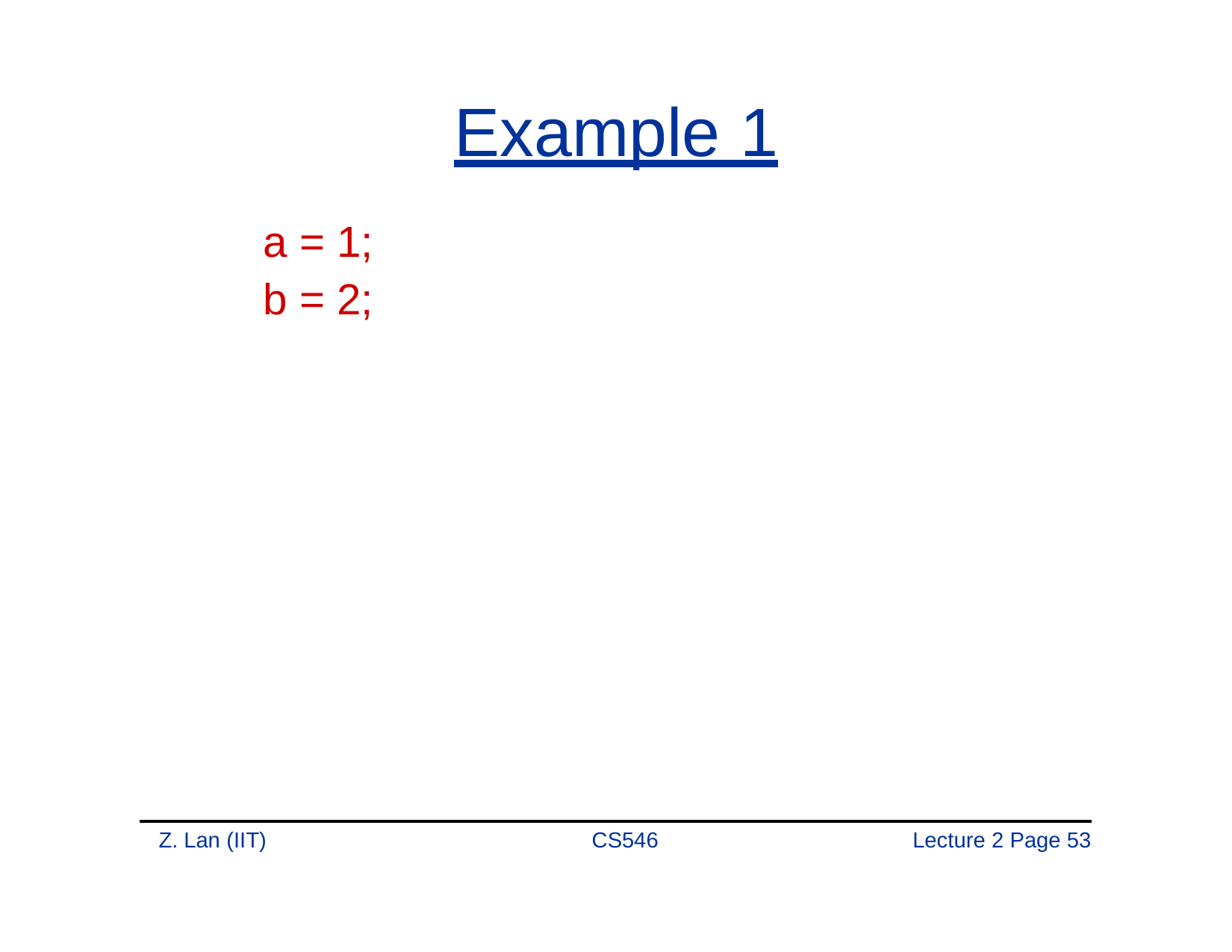

# Example 1
a = 1;
b = 2;

Z. Lan (IIT)
CS546
Lecture 2 Page 53